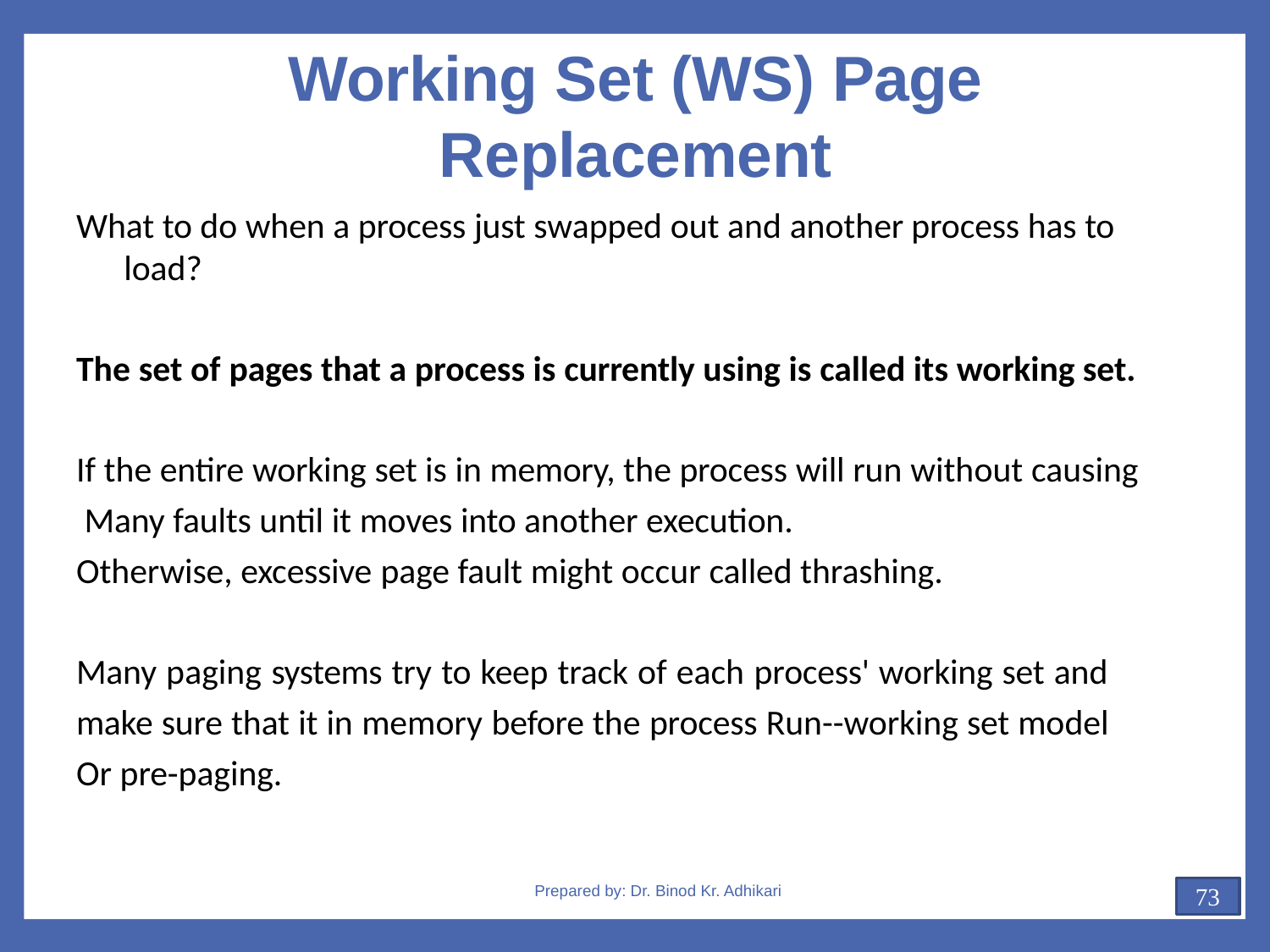

# Working Set (WS) Page Replacement
What to do when a process just swapped out and another process has to
load?

The set of pages that a process is currently using is called its working set.

If the entire working set is in memory, the process will run without causing  Many faults until it moves into another execution.
Otherwise, excessive page fault might occur called thrashing.

Many paging systems try to keep track of each process' working set and  make sure that it in memory before the process Run--working set model  Or pre-paging.
Prepared by: Dr. Binod Kr. Adhikari